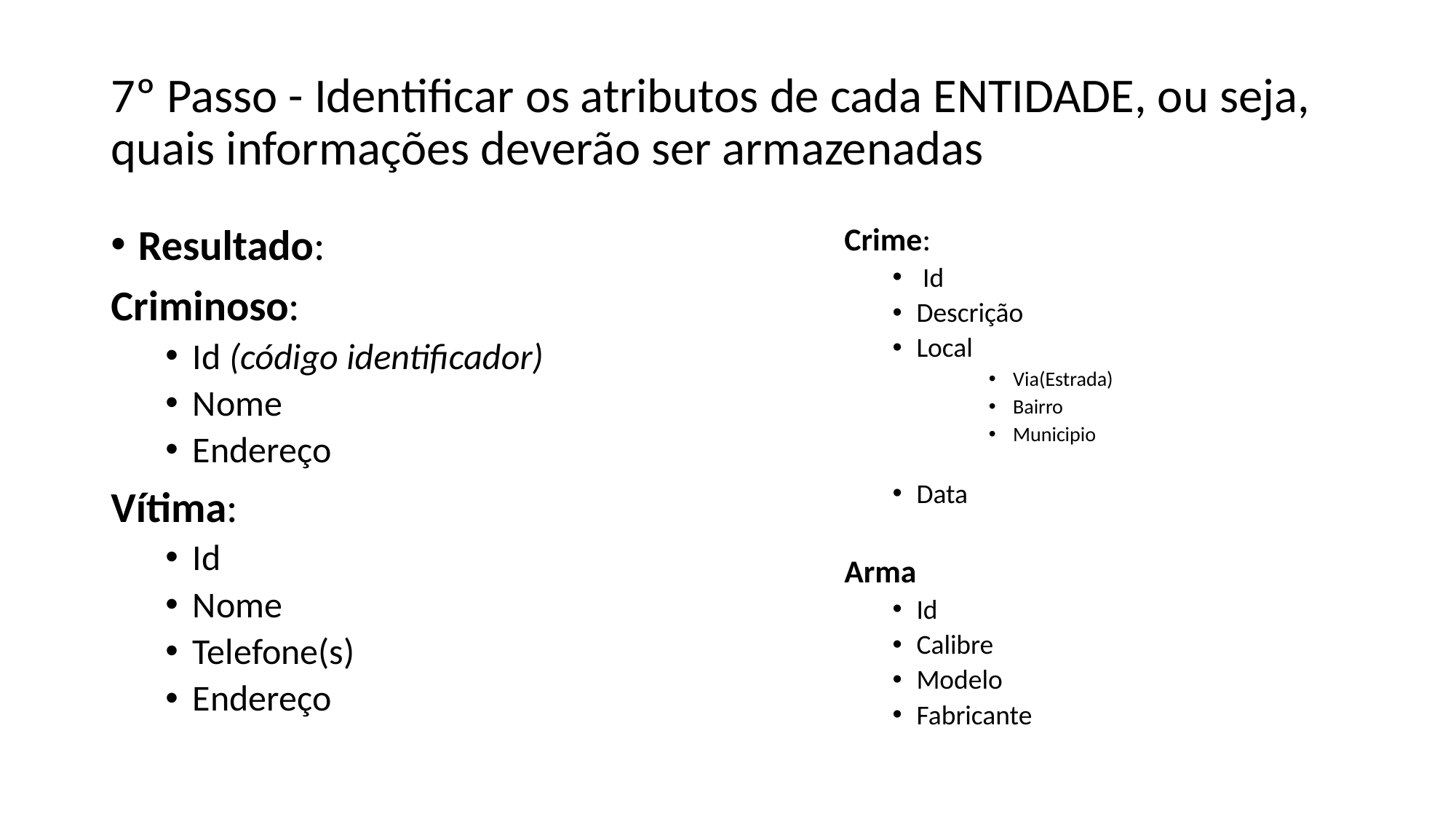

# 7º Passo - Identificar os atributos de cada ENTIDADE, ou seja, quais informações deverão ser armazenadas
Resultado:
Criminoso:
Id (código identificador)
Nome
Endereço
Vítima:
Id
Nome
Telefone(s)
Endereço
Crime:
 Id
Descrição
Local
Via(Estrada)
Bairro
Municipio

Data

Arma
Id
Calibre
Modelo
Fabricante